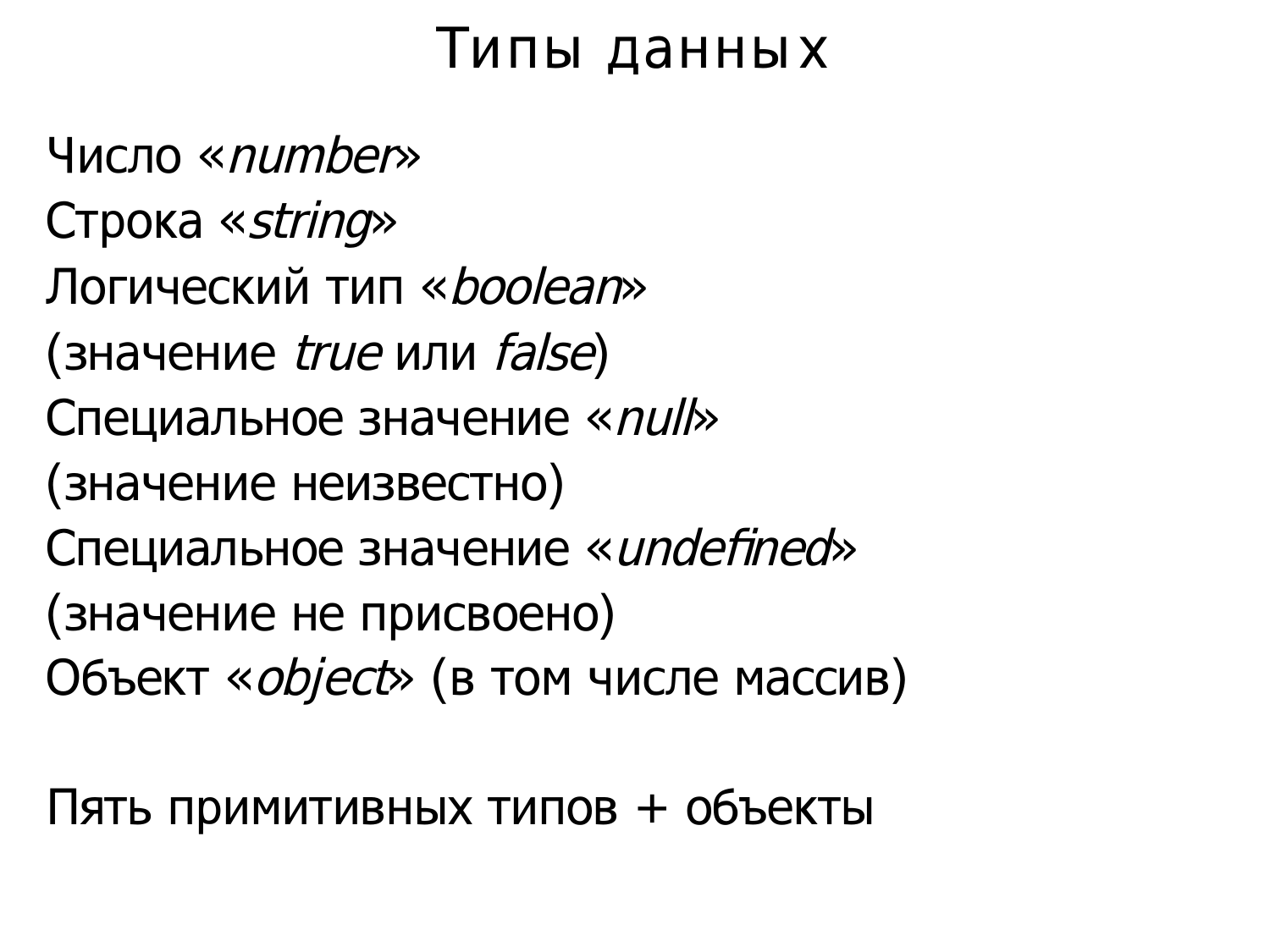

Типы данных
Число «number»
Строка «string»
Логический тип «boolean»
(значение true или false)
Специальное значение «null»
(значение неизвестно)
Специальное значение «undefined»
(значение не присвоено)
Объект «object» (в том числе массив)

Пять примитивных типов + объекты